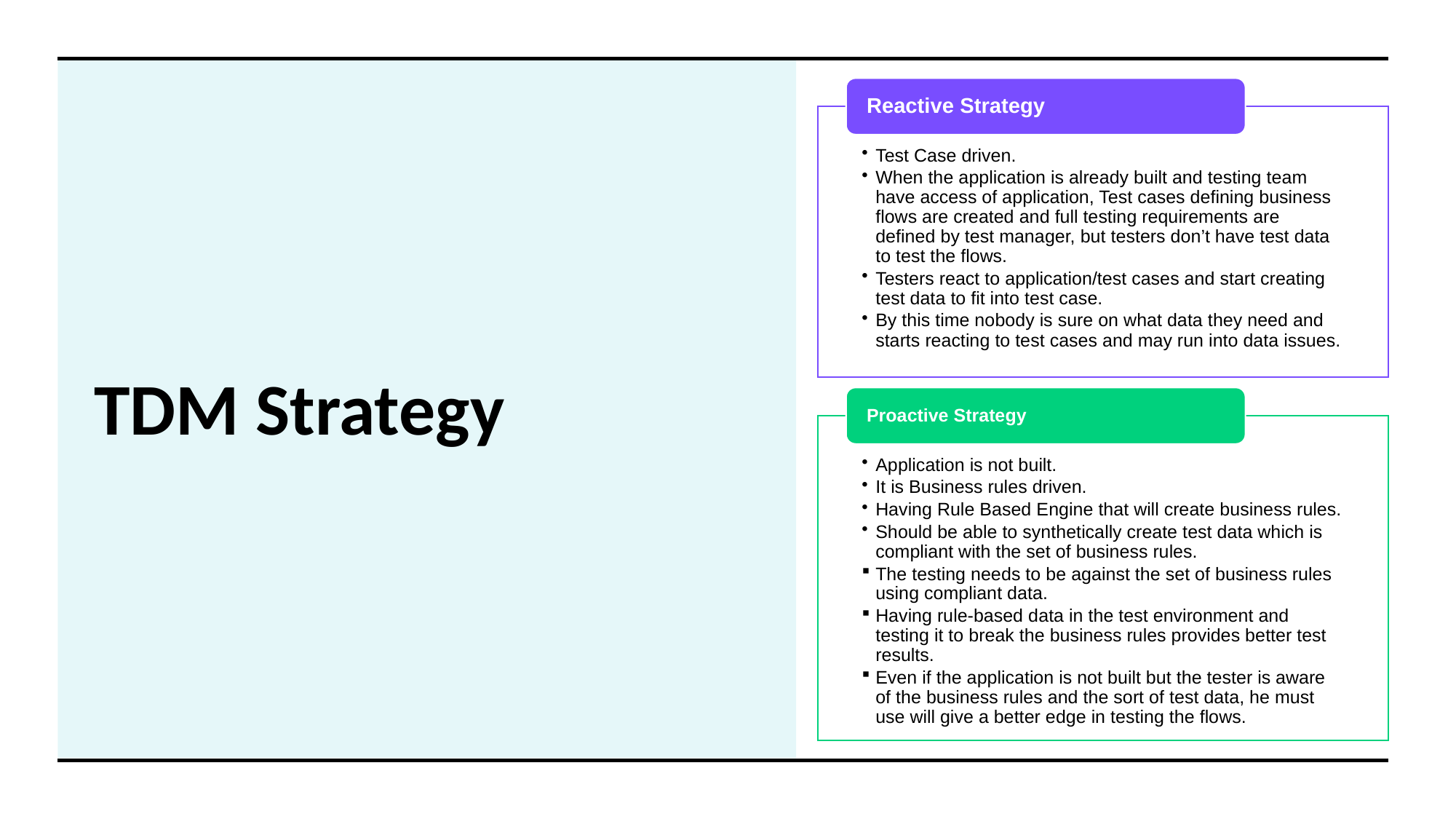

Test Case driven.
When the application is already built and testing team have access of application, Test cases defining business flows are created and full testing requirements are defined by test manager, but testers don’t have test data to test the flows.
Testers react to application/test cases and start creating test data to fit into test case.
By this time nobody is sure on what data they need and starts reacting to test cases and may run into data issues.
Reactive Strategy
Application is not built.
It is Business rules driven.
Having Rule Based Engine that will create business rules.
Should be able to synthetically create test data which is compliant with the set of business rules.
The testing needs to be against the set of business rules using compliant data.
Having rule-based data in the test environment and testing it to break the business rules provides better test results.
Even if the application is not built but the tester is aware of the business rules and the sort of test data, he must use will give a better edge in testing the flows.
Proactive Strategy
# TDM Strategy